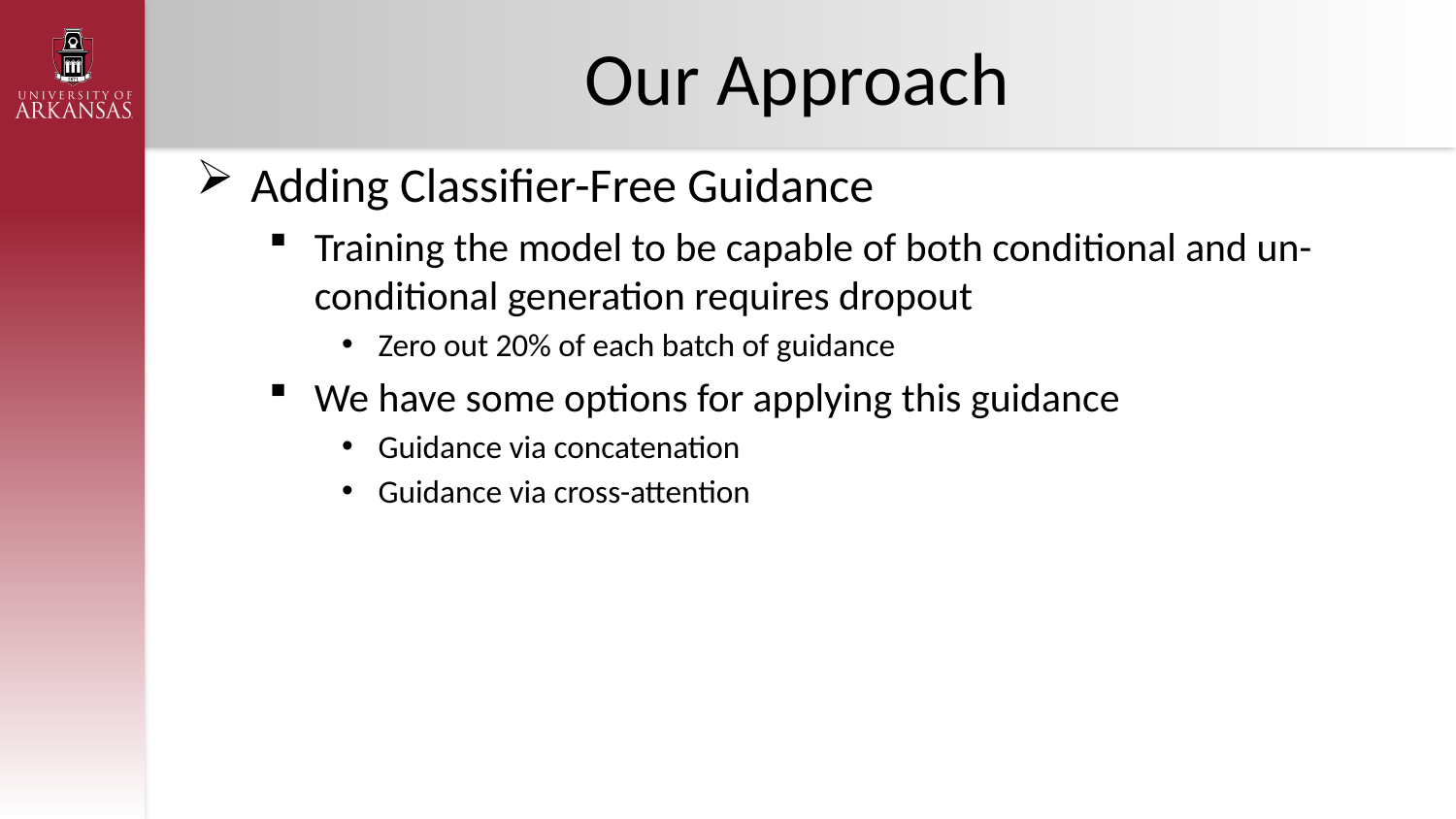

# Our Approach
Adding Classifier-Free Guidance
Training the model to be capable of both conditional and un-conditional generation requires dropout
Zero out 20% of each batch of guidance
We have some options for applying this guidance
Guidance via concatenation
Guidance via cross-attention